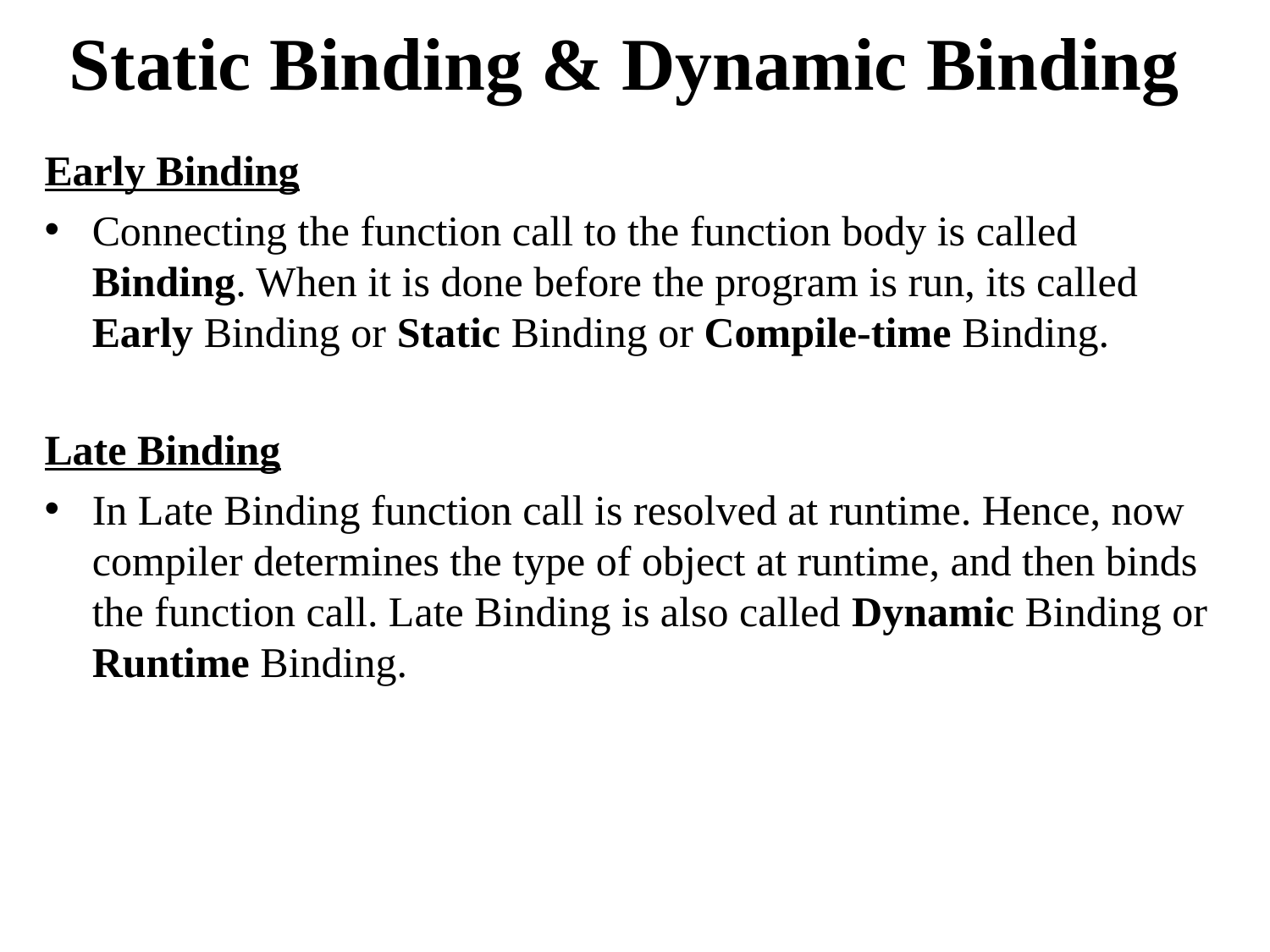

# Static Binding & Dynamic Binding
Early Binding
Connecting the function call to the function body is called Binding. When it is done before the program is run, its called Early Binding or Static Binding or Compile-time Binding.

Late Binding
In Late Binding function call is resolved at runtime. Hence, now compiler determines the type of object at runtime, and then binds the function call. Late Binding is also called Dynamic Binding or Runtime Binding.